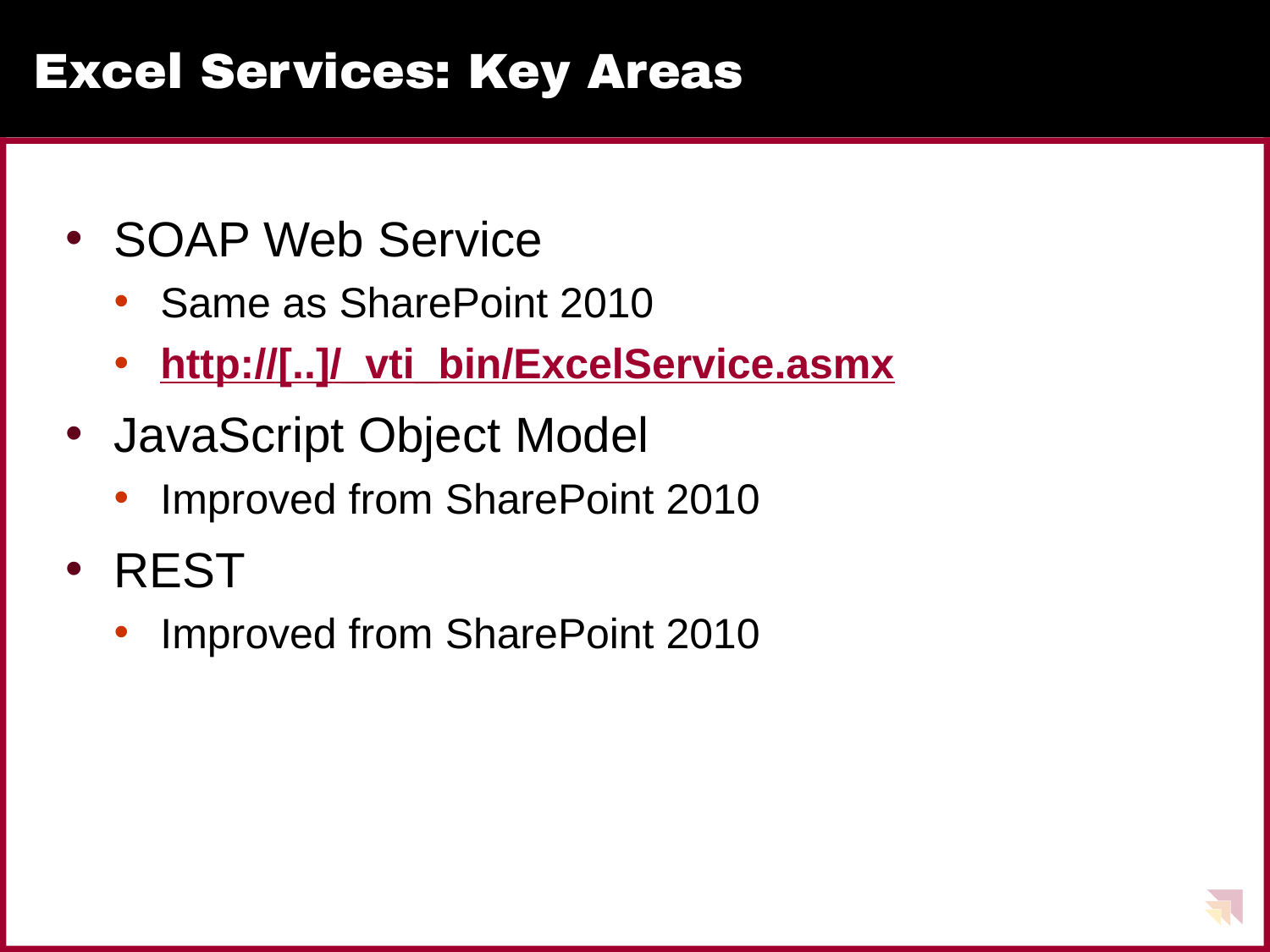

# Excel Services: Key Areas
SOAP Web Service
Same as SharePoint 2010
http://[..]/_vti_bin/ExcelService.asmx
JavaScript Object Model
Improved from SharePoint 2010
REST
Improved from SharePoint 2010